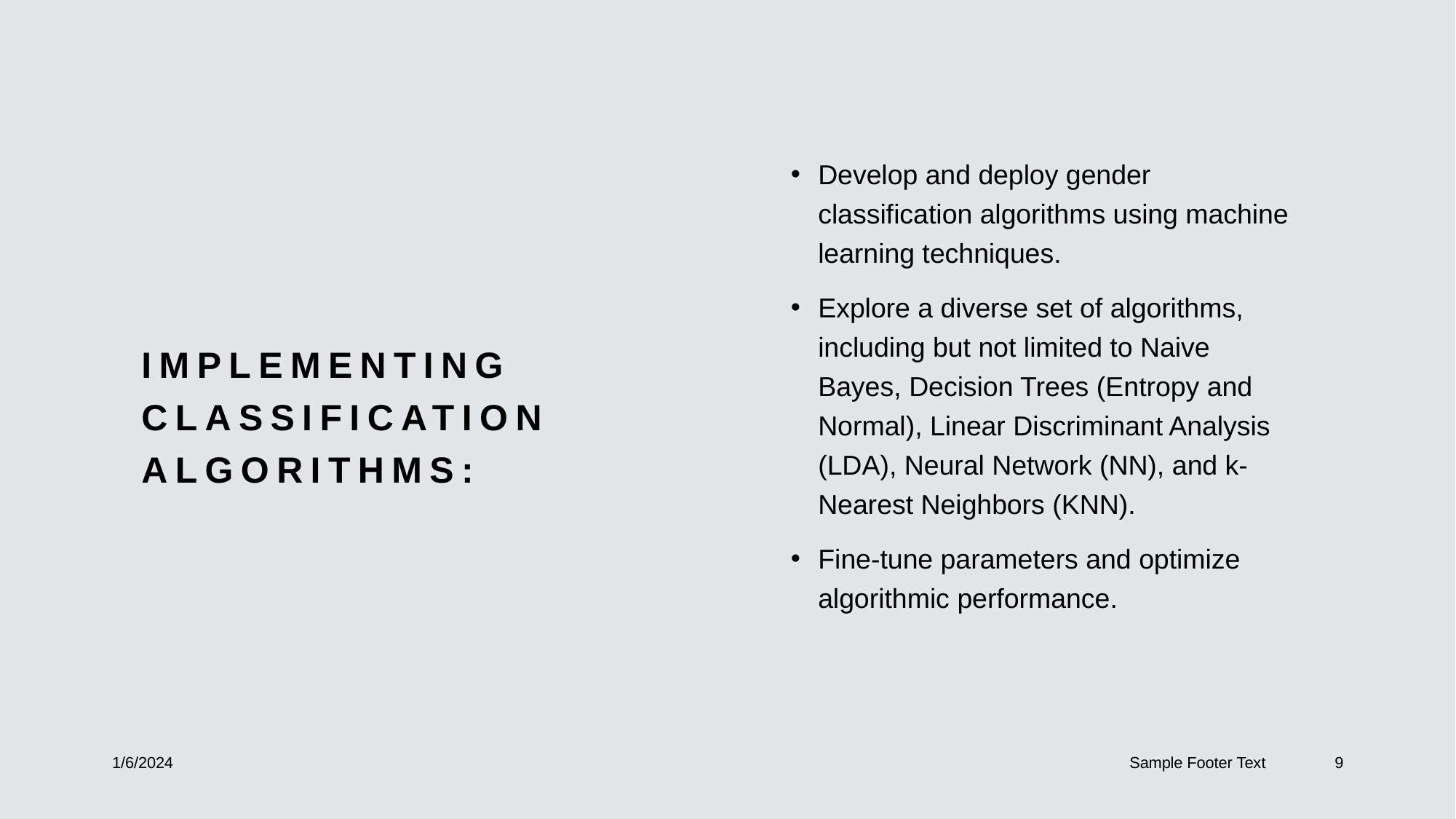

Develop and deploy gender classification algorithms using machine learning techniques.
Explore a diverse set of algorithms, including but not limited to Naive Bayes, Decision Trees (Entropy and Normal), Linear Discriminant Analysis (LDA), Neural Network (NN), and k-Nearest Neighbors (KNN).
Fine-tune parameters and optimize algorithmic performance.

# Implementing Classification Algorithms:
1/6/2024
Sample Footer Text
9